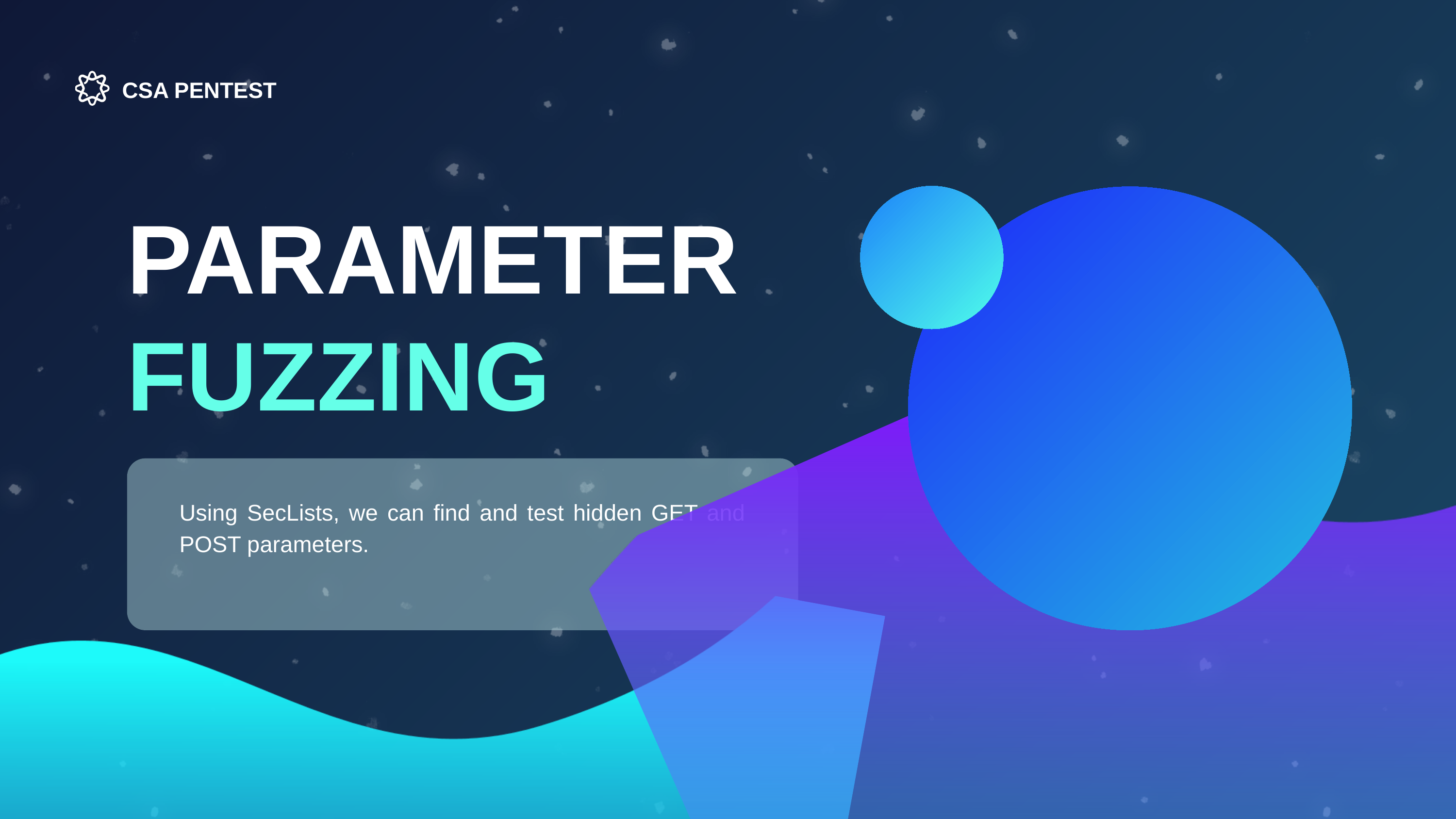

CSA PENTEST

PARAMETER
FUZZING

Using SecLists, we can find and test hidden GET and POST parameters.